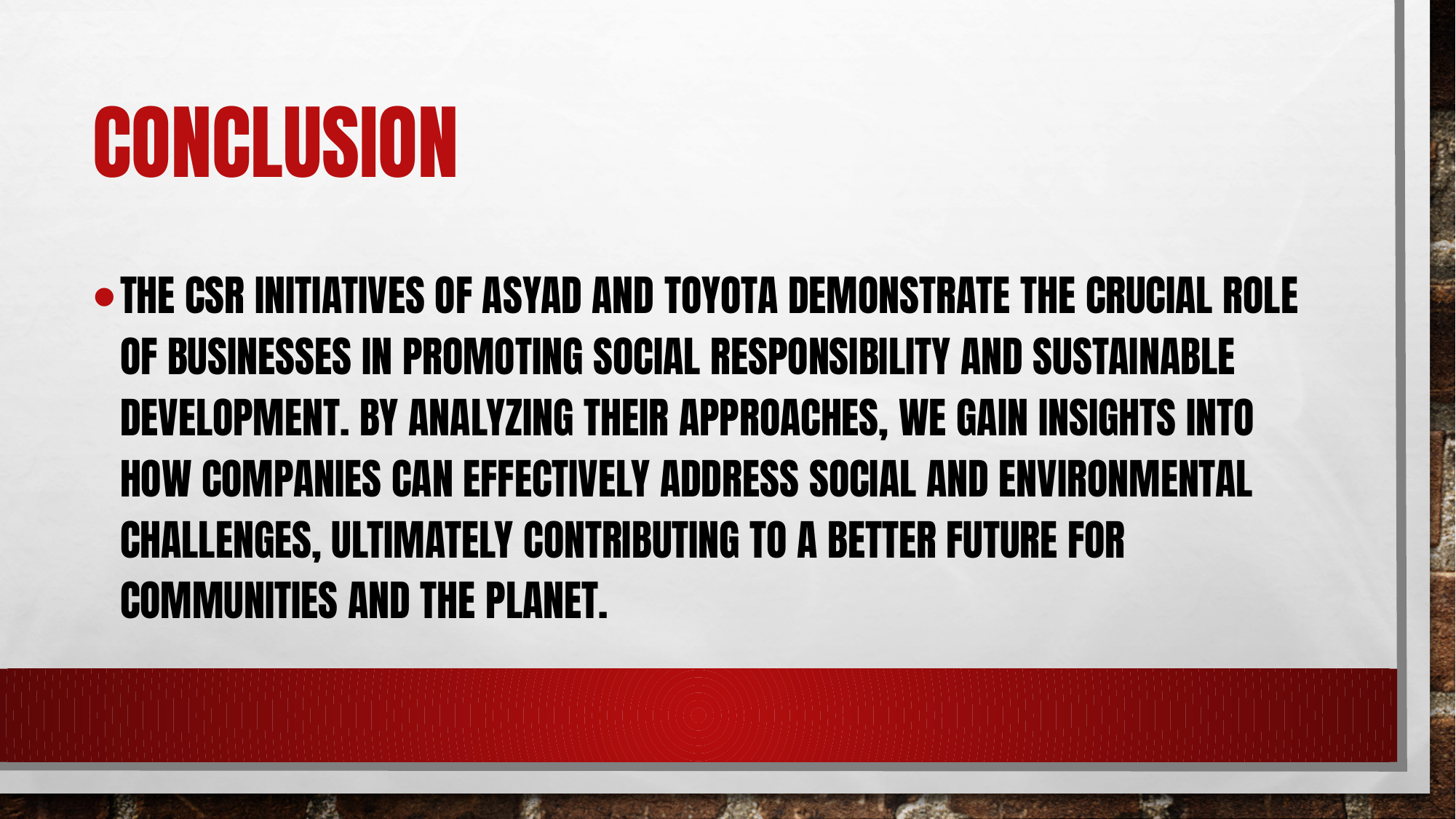

# Conclusion
The CSR initiatives of Asyad and Toyota demonstrate the crucial role of businesses in promoting social responsibility and sustainable development. By analyzing their approaches, we gain insights into how companies can effectively address social and environmental challenges, ultimately contributing to a better future for communities and the planet.